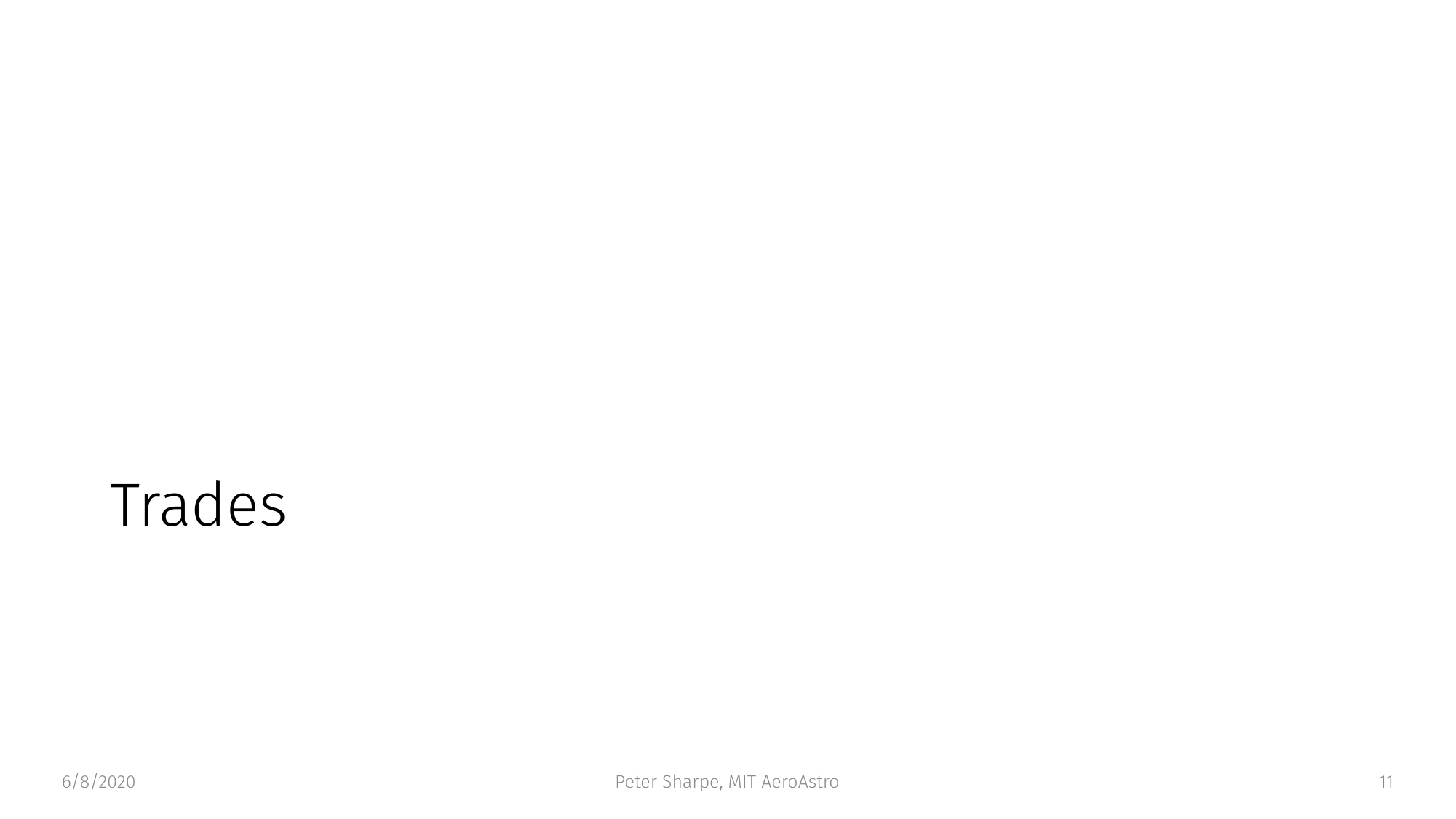

# Trades

6/8/2020
11
Peter Sharpe, MIT AeroAstro